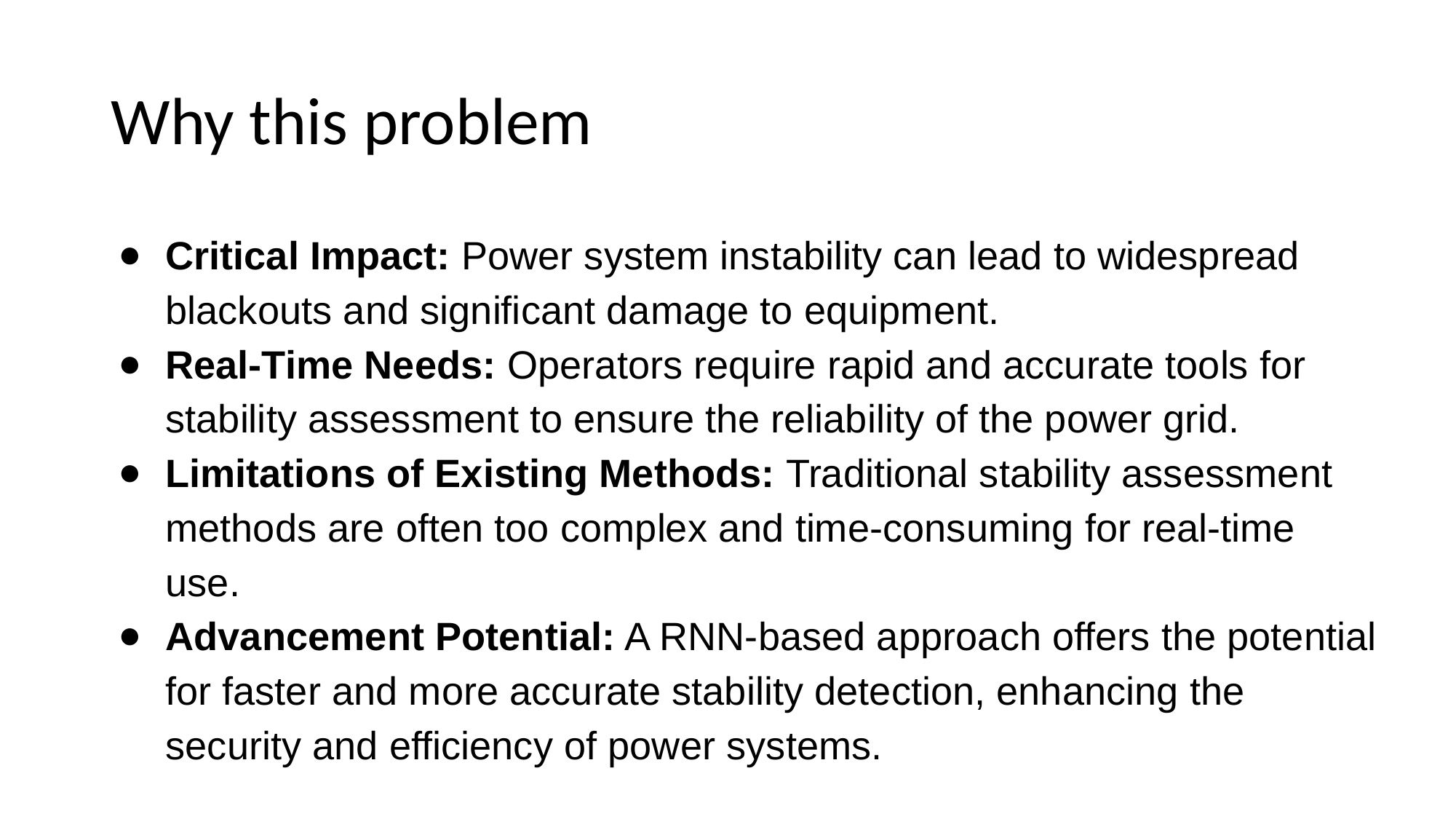

# Why this problem
Critical Impact: Power system instability can lead to widespread blackouts and significant damage to equipment.
Real-Time Needs: Operators require rapid and accurate tools for stability assessment to ensure the reliability of the power grid.
Limitations of Existing Methods: Traditional stability assessment methods are often too complex and time-consuming for real-time use.
Advancement Potential: A RNN-based approach offers the potential for faster and more accurate stability detection, enhancing the security and efficiency of power systems.